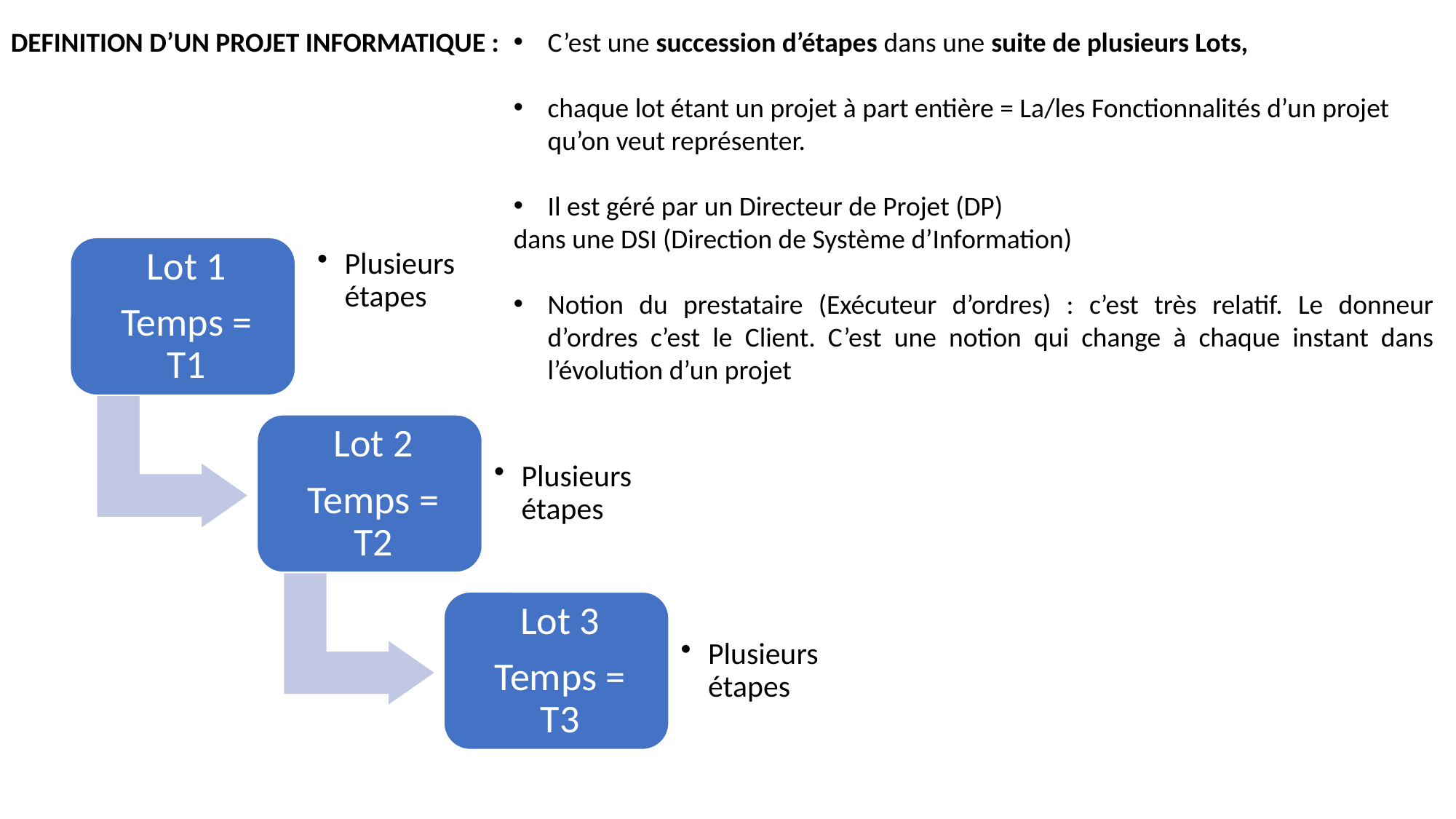

DEFINITION D’UN PROJET INFORMATIQUE :
C’est une succession d’étapes dans une suite de plusieurs Lots,

chaque lot étant un projet à part entière = La/les Fonctionnalités d’un projet qu’on veut représenter.

Il est géré par un Directeur de Projet (DP)
dans une DSI (Direction de Système d’Information)

Notion du prestataire (Exécuteur d’ordres) : c’est très relatif. Le donneur d’ordres c’est le Client. C’est une notion qui change à chaque instant dans l’évolution d’un projet

Plusieurs étapes
Lot 1
Temps = T1
Lot 2
Temps = T2
Plusieurs étapes
Lot 3
Temps = T3
Plusieurs étapes